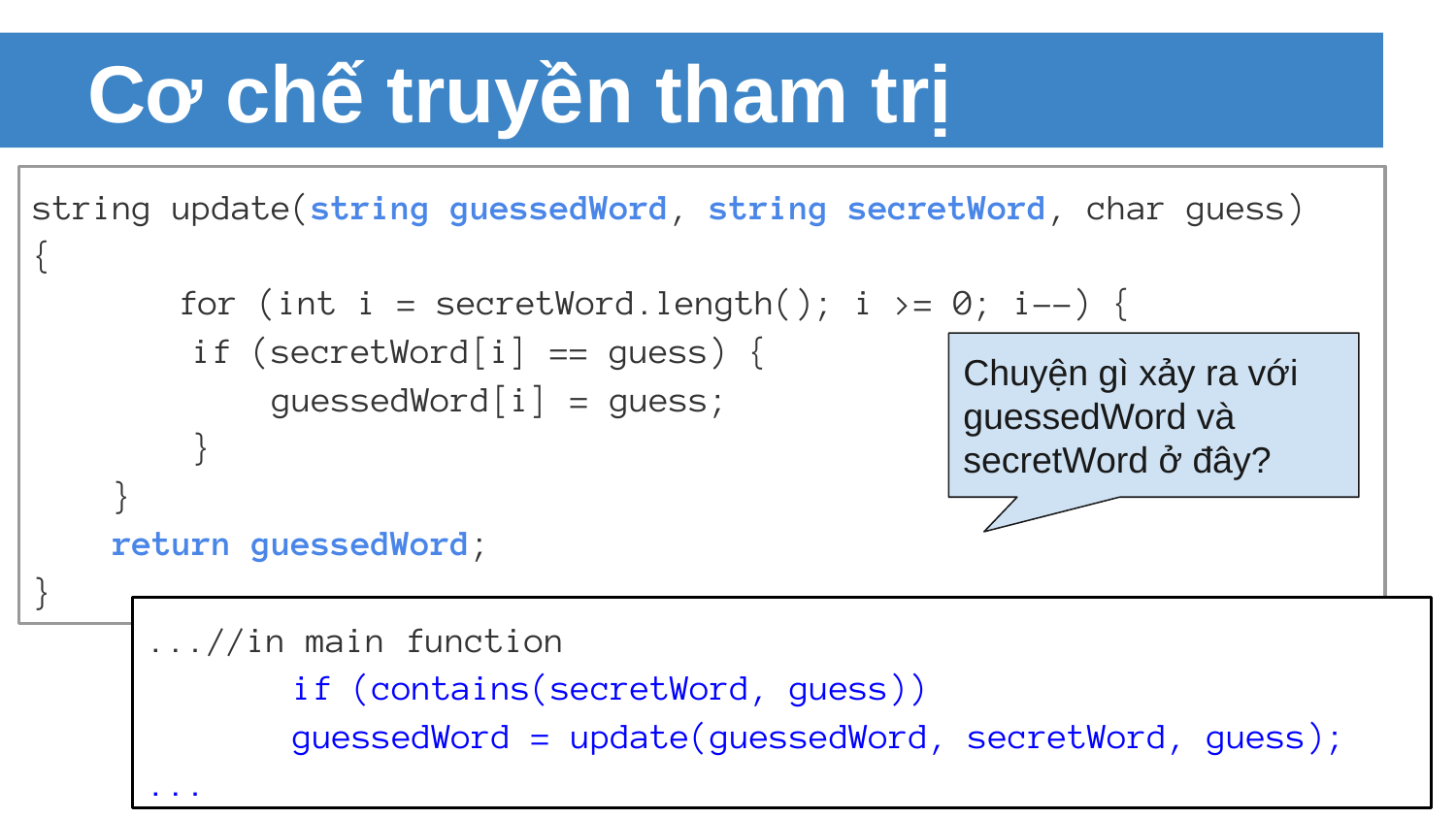

# Cơ chế truyền tham trị
string update(string guessedWord, string secretWord, char guess)
{
	for (int i = secretWord.length(); i >= 0; i--) {
        if (secretWord[i] == guess) {
            guessedWord[i] = guess;
        }
    }
    return guessedWord;
}
Chuyện gì xảy ra với guessedWord và secretWord ở đây?
...//in main function
	if (contains(secretWord, guess))
guessedWord = update(guessedWord, secretWord, guess);
...